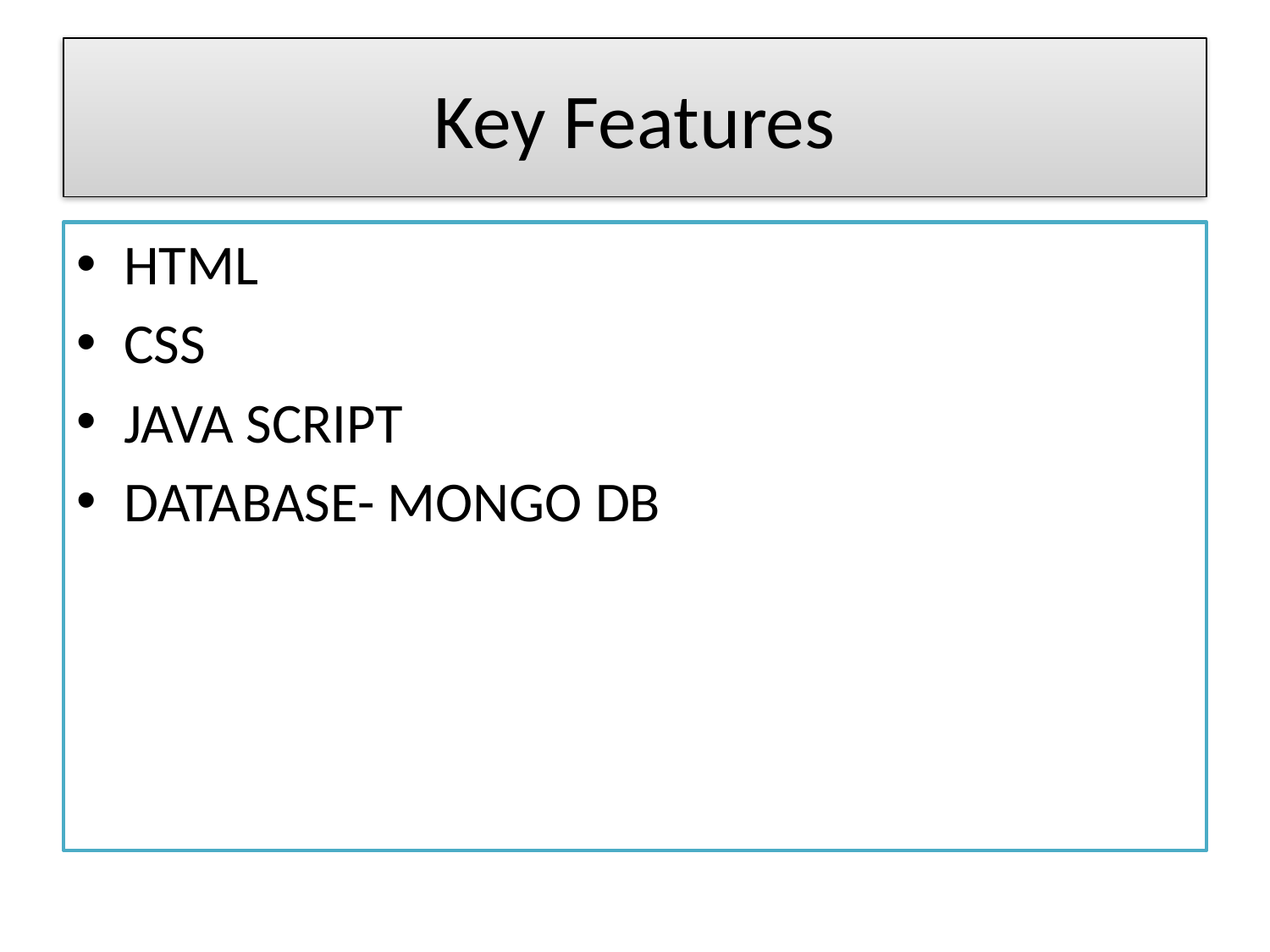

# Key Features
HTML
CSS
JAVA SCRIPT
DATABASE- MONGO DB